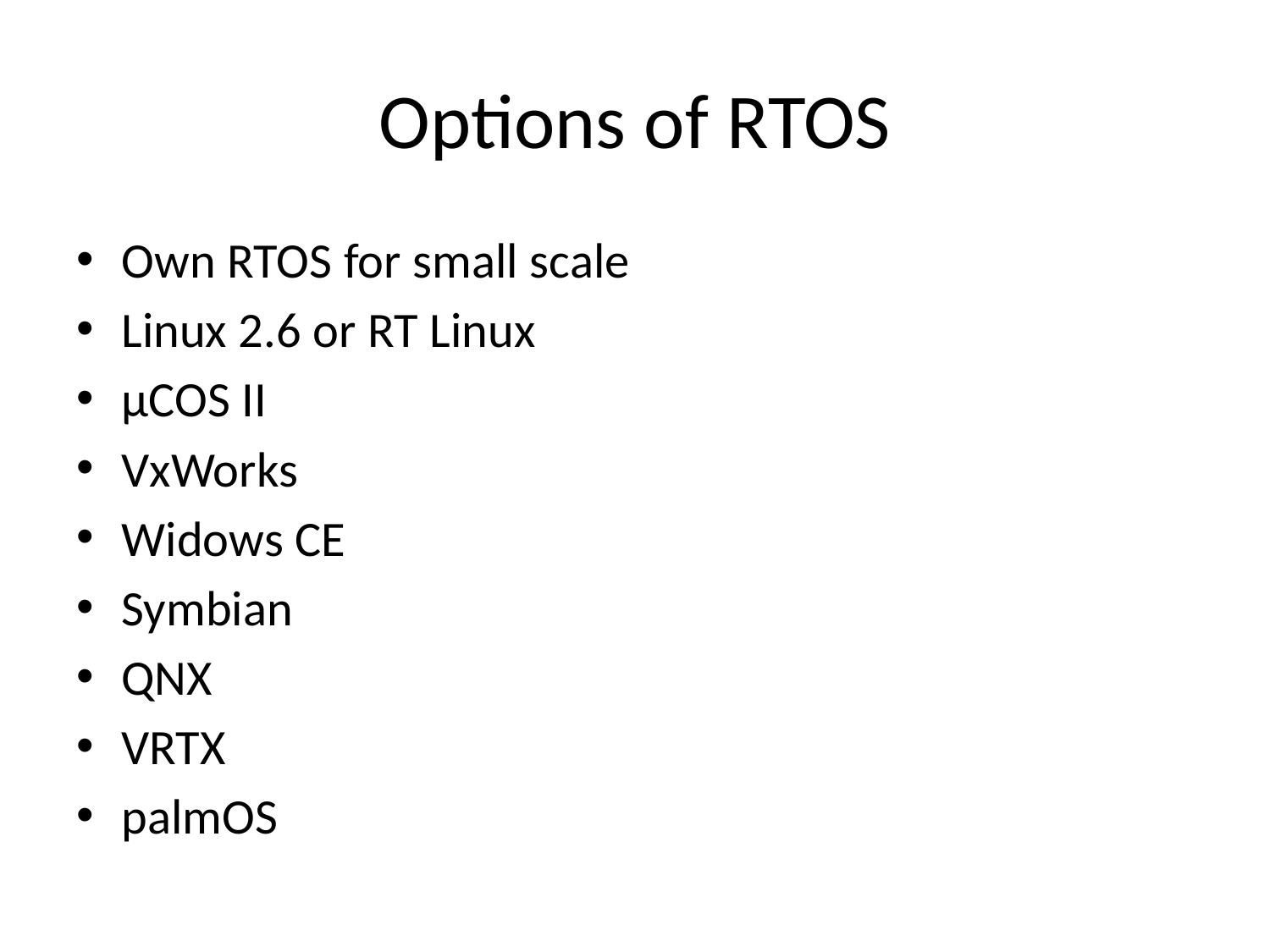

# Options of RTOS
Own RTOS for small scale
Linux 2.6 or RT Linux
µCOS II
VxWorks
Widows CE
Symbian
QNX
VRTX
palmOS